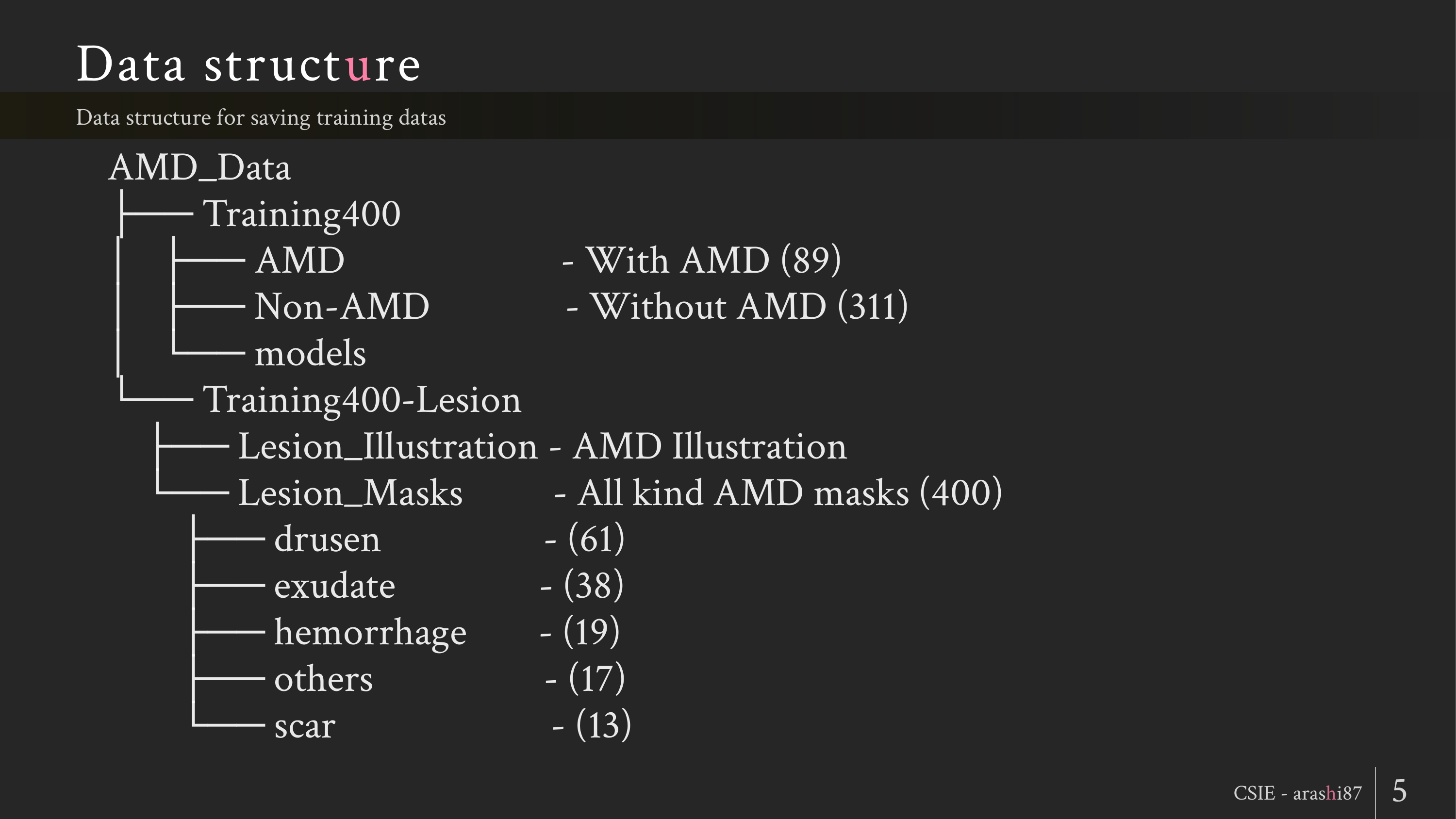

# Data structure
Data structure for saving training datas
AMD_Data
├── Training400
│   ├── AMD                        - With AMD (89)
│   ├── Non-AMD               - Without AMD (311)
│   └── models
└── Training400-Lesion
    ├── Lesion_Illustration - AMD Illustration
    └── Lesion_Masks          - All kind AMD masks (400)
        ├── drusen                  - (61)
        ├── exudate                - (38)
        ├── hemorrhage        - (19)
        ├── others                   - (17)
        └── scar                        - (13)
CSIE - arashi87
5